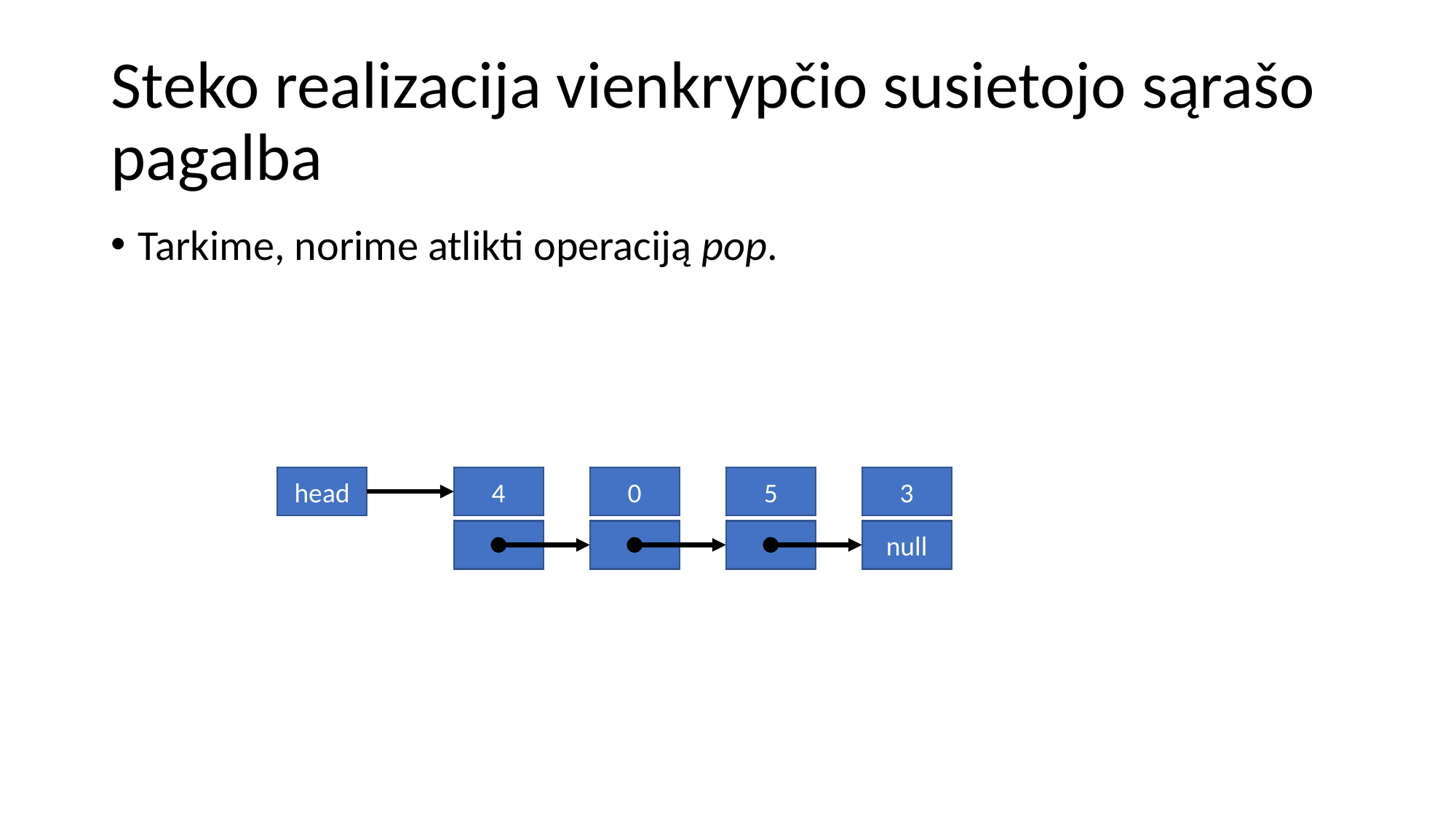

# Steko realizacija vienkrypčio susietojo sąrašo pagalba
Tarkime, norime atlikti operaciją pop.
head
4
5
0
3

null